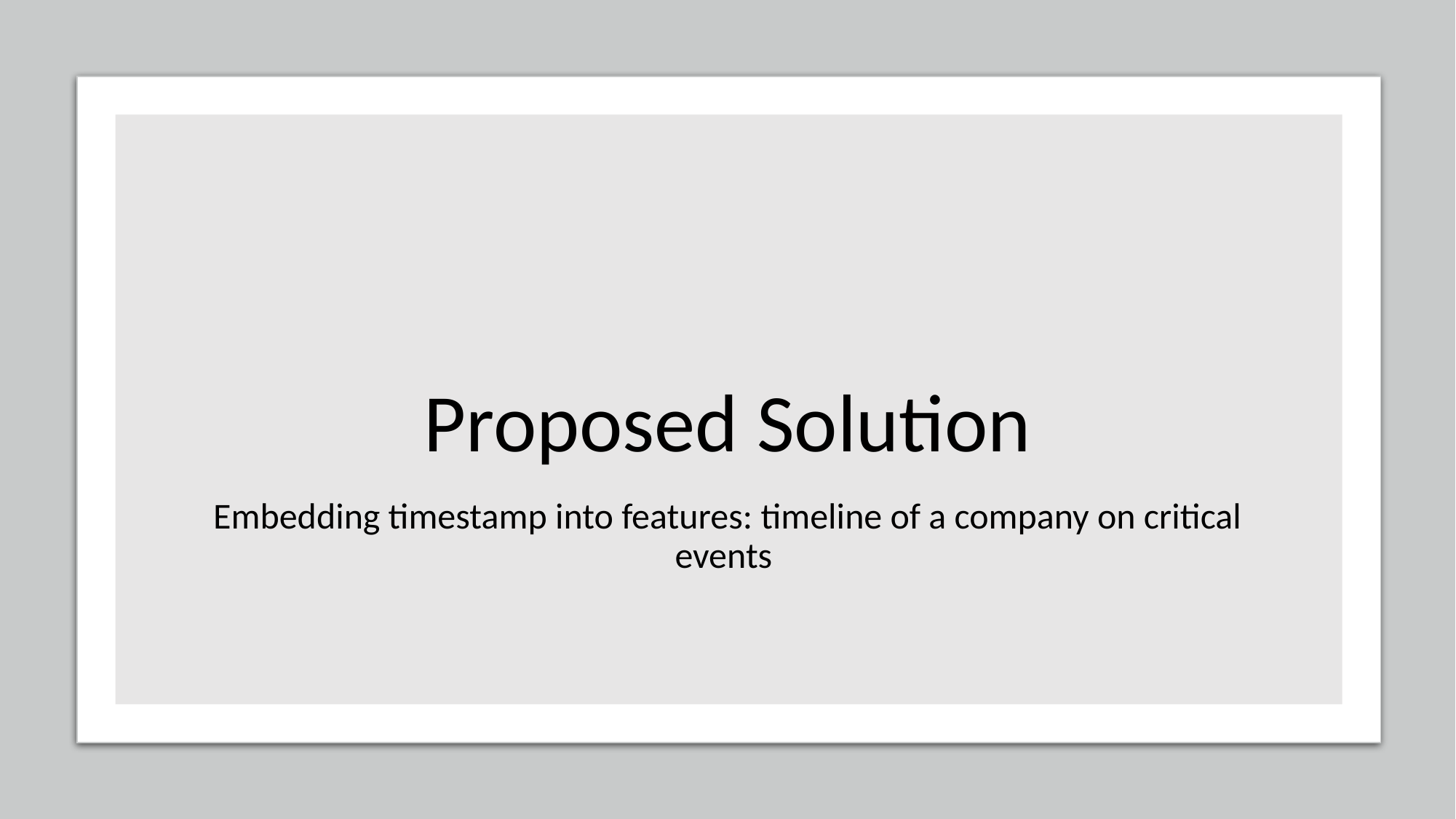

# Proposed Solution
Embedding timestamp into features: timeline of a company on critical events